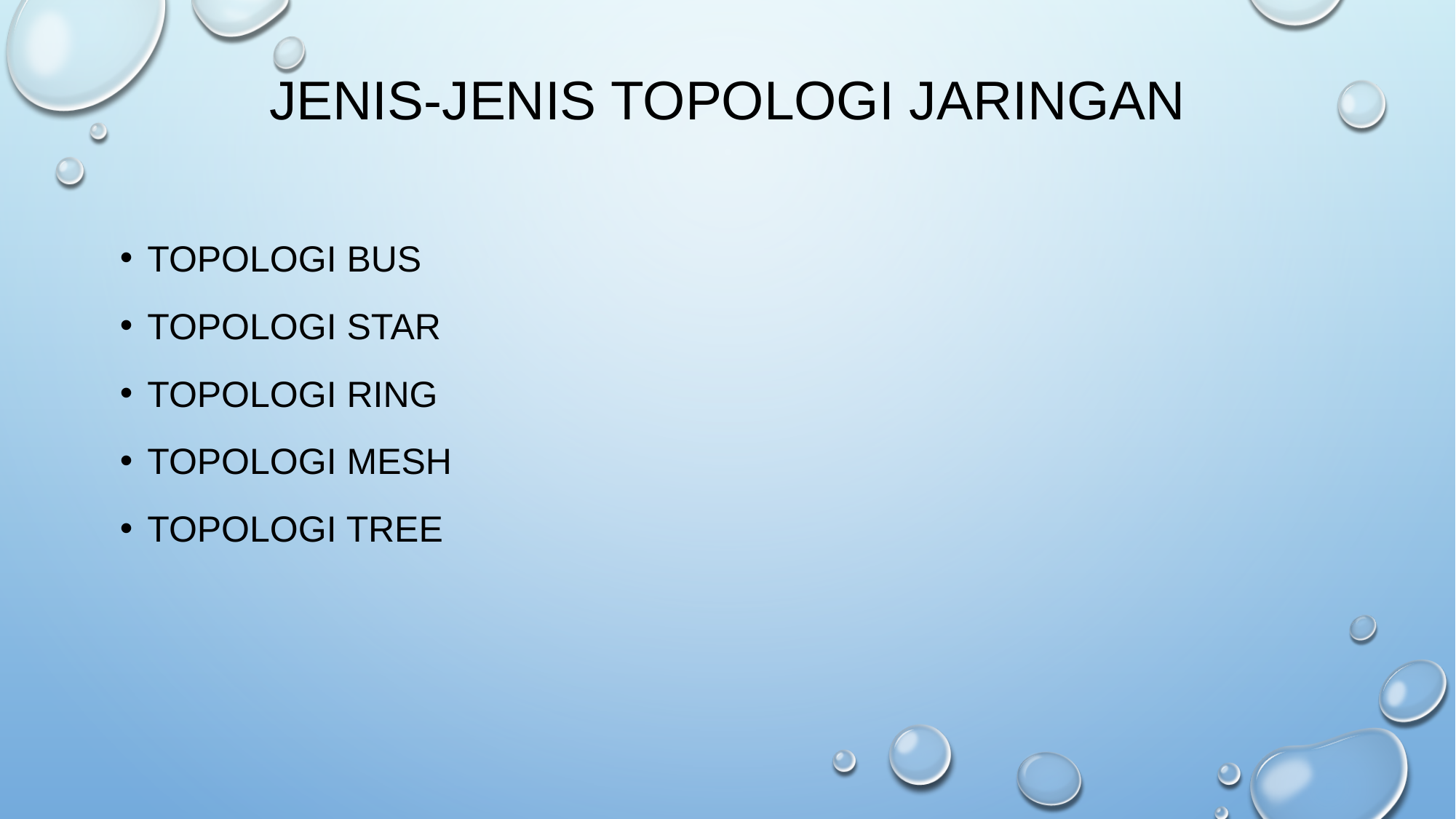

# Jenis-jenis topologi jaringan
TOPOLOGI BUS
TOPOLOGI STAR
TOPOLOGI RING
TOPOLOGI MESH
TOPOLOGI TREE